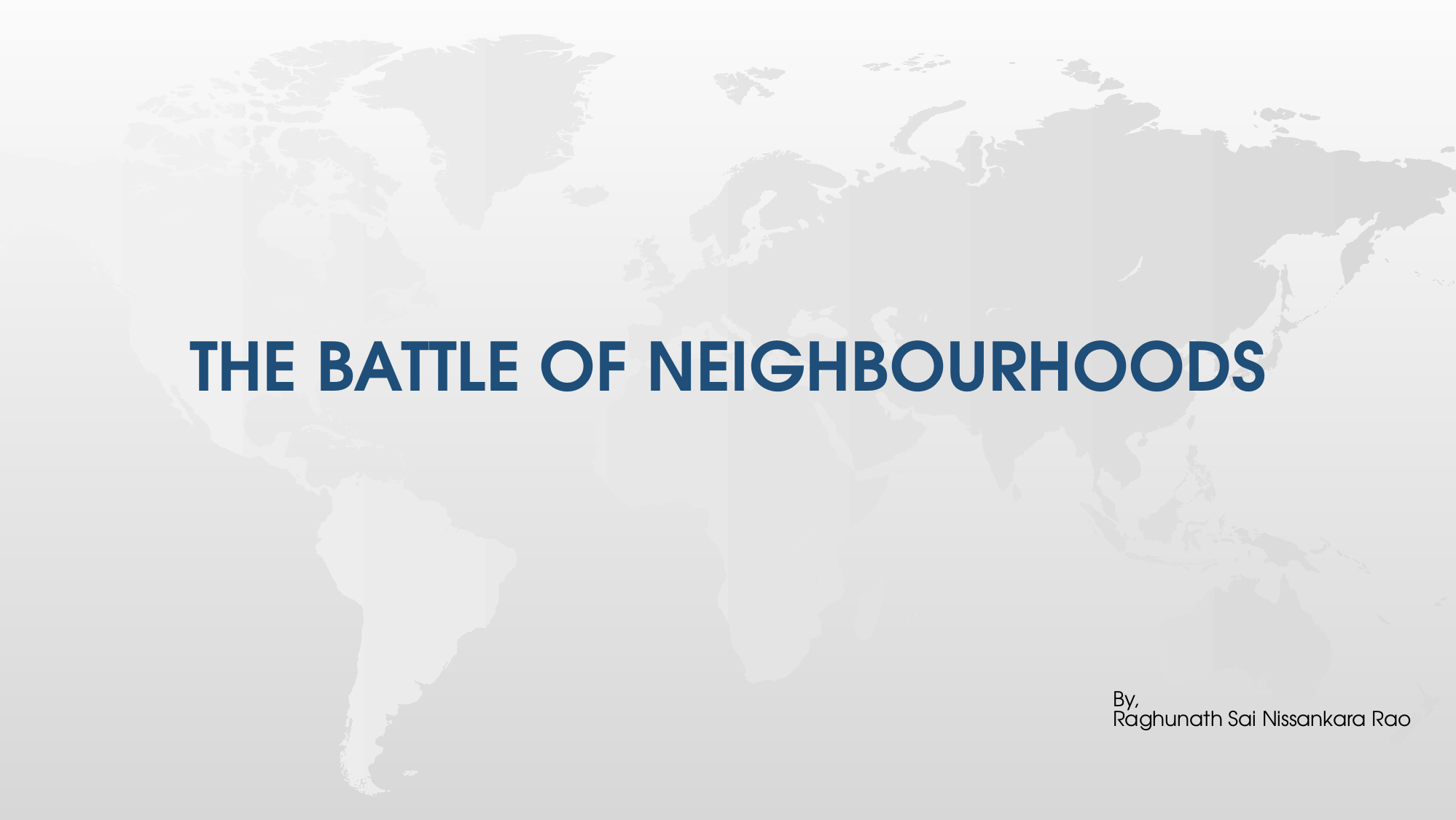

# The Battle of Neighbourhoods
By,
Raghunath Sai Nissankara Rao